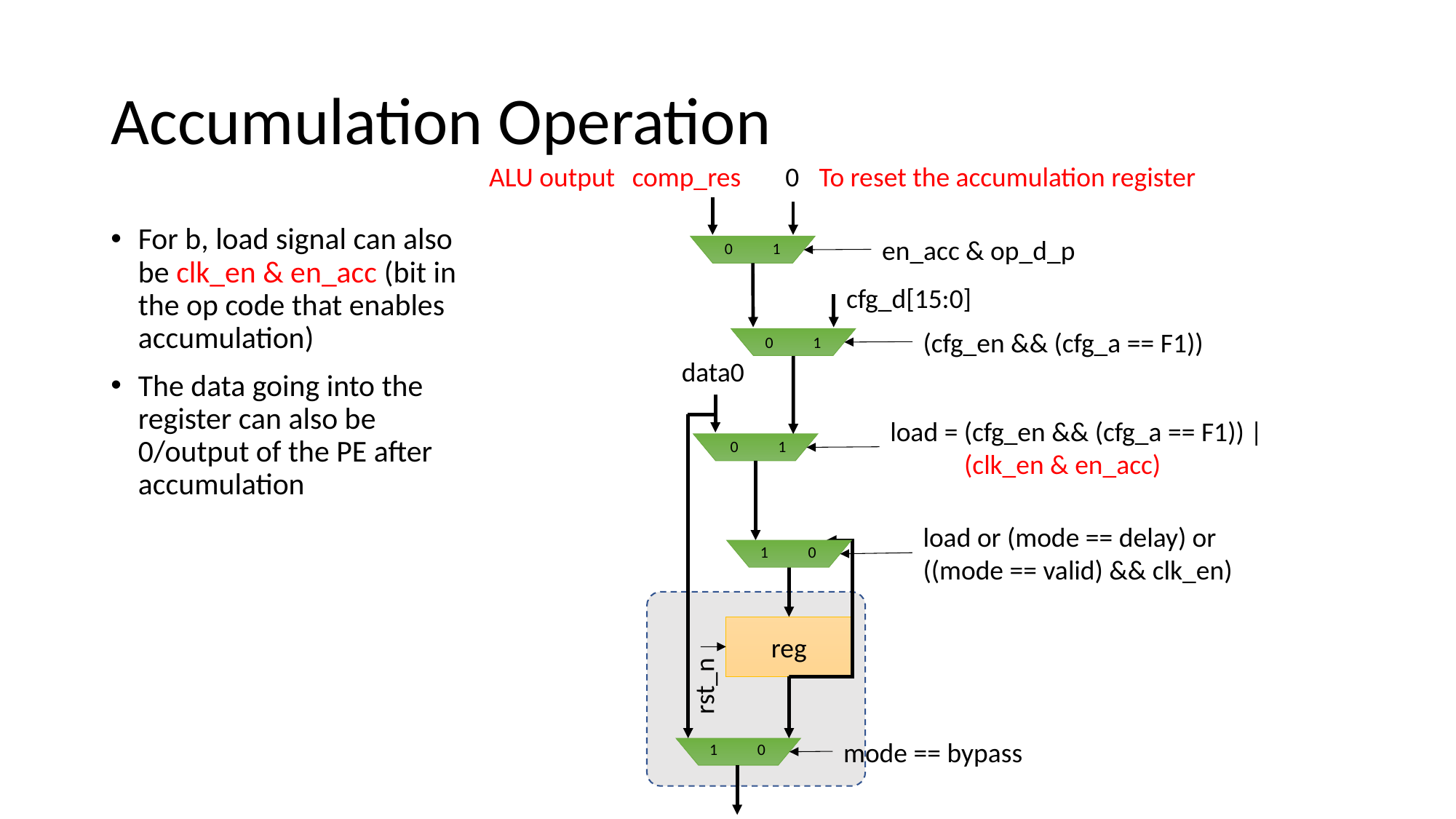

# Accumulation Operation
ALU output
comp_res
0
To reset the accumulation register
For b, load signal can also be clk_en & en_acc (bit in the op code that enables accumulation)
The data going into the register can also be 0/output of the PE after accumulation
en_acc & op_d_p
0           1

cfg_d[15:0]
(cfg_en && (cfg_a == F1))
0           1

data0
load = (cfg_en && (cfg_a == F1)) |
            (clk_en & en_acc)
0           1

load or (mode == delay) or ((mode == valid) && clk_en)
1           0

reg
rst_n
mode == bypass
1           0